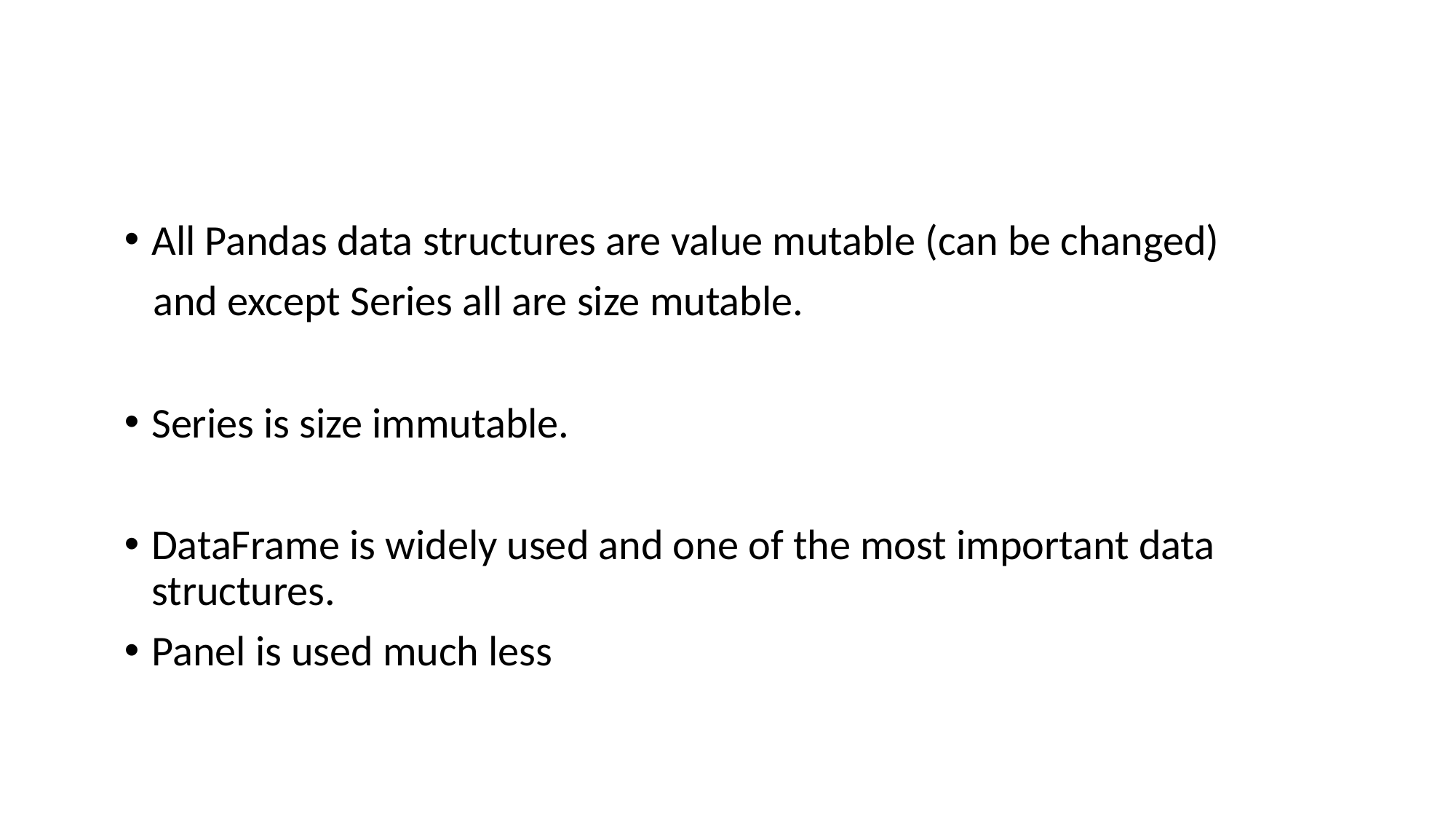

All Pandas data structures are value mutable (can be changed)
   and except Series all are size mutable.

Series is size immutable.

DataFrame is widely used and one of the most important data structures.
Panel is used much less